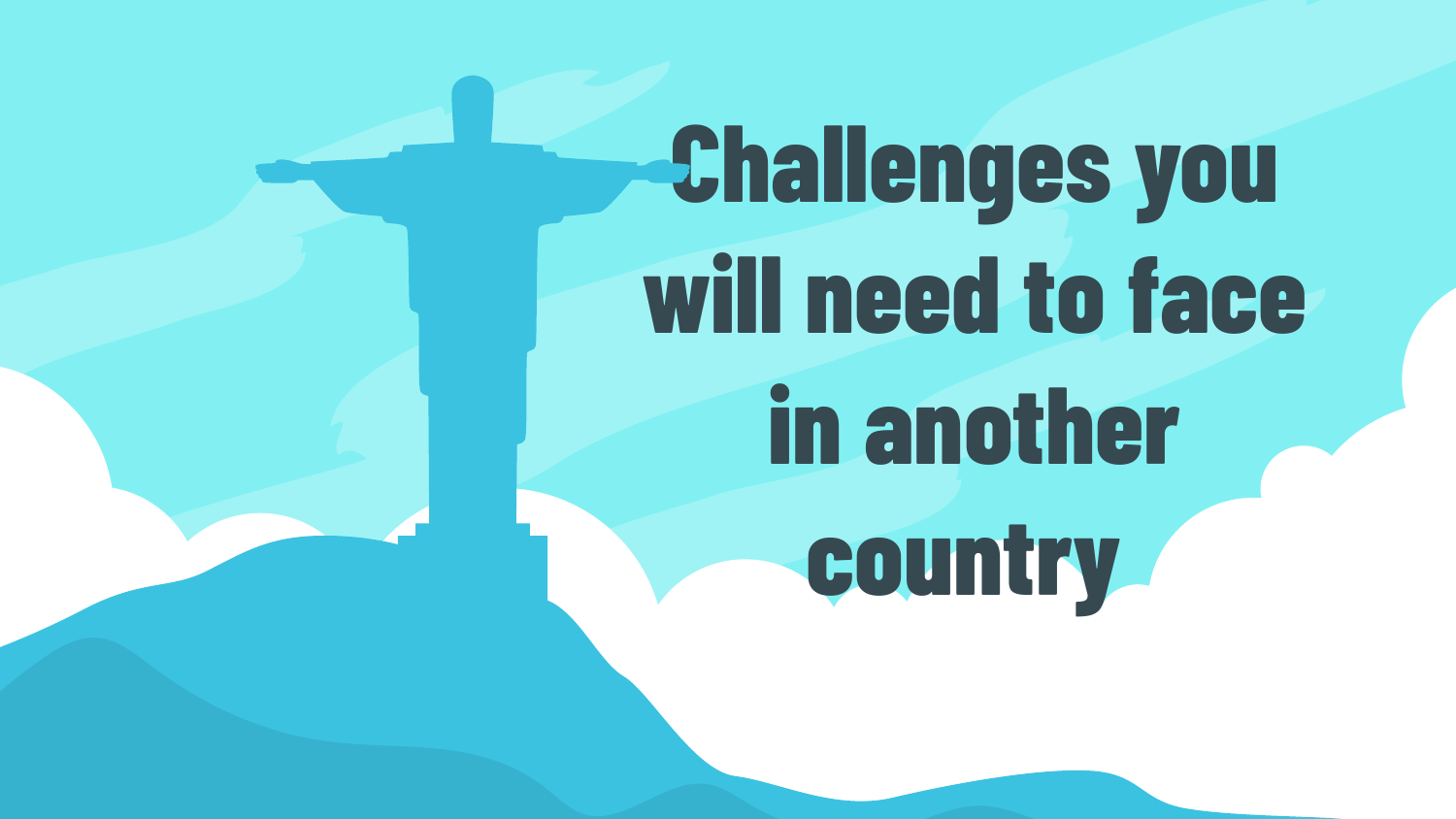

# Challenges you will need to face in another country